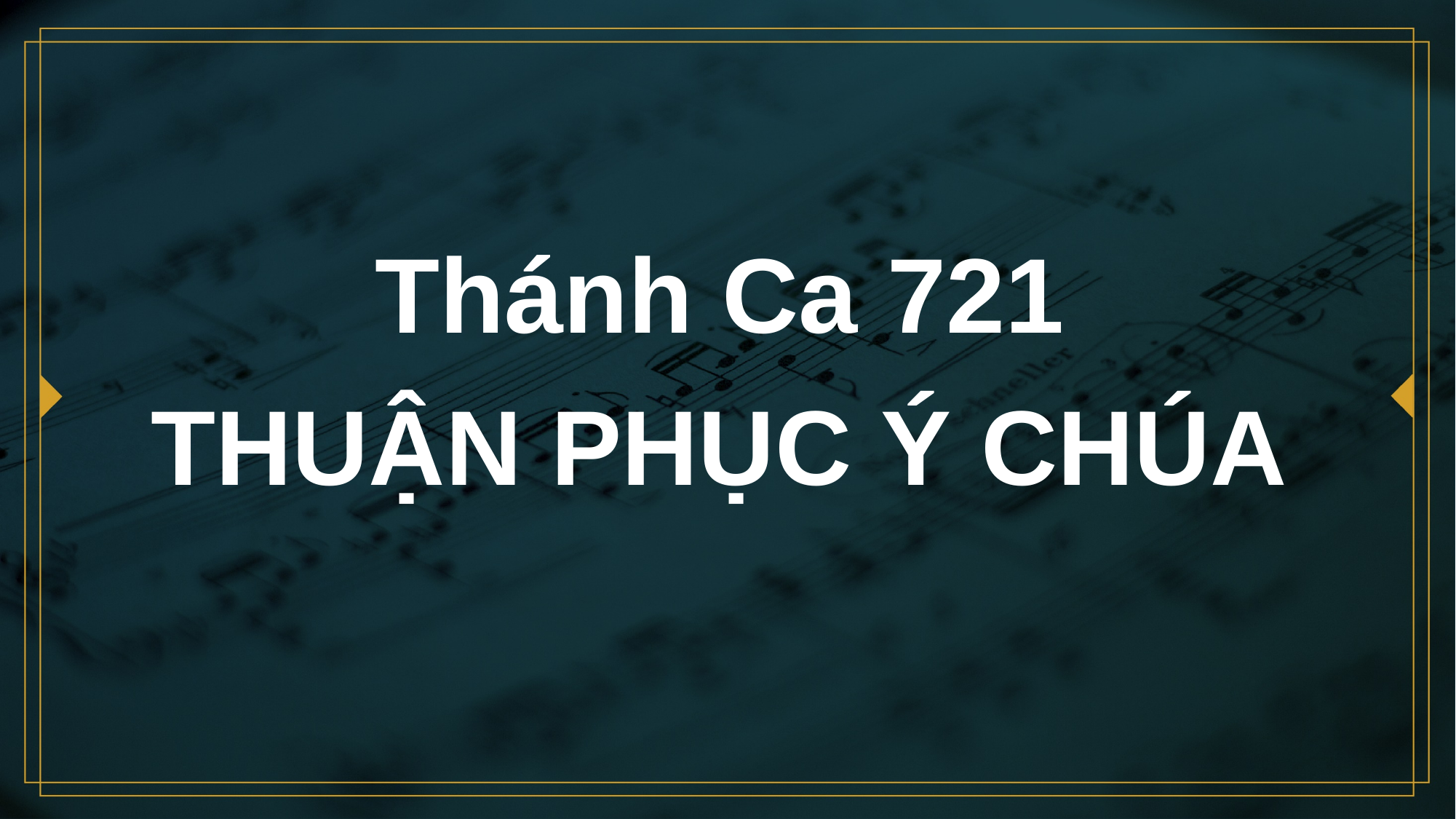

# Thánh Ca 721 THUẬN PHỤC Ý CHÚA